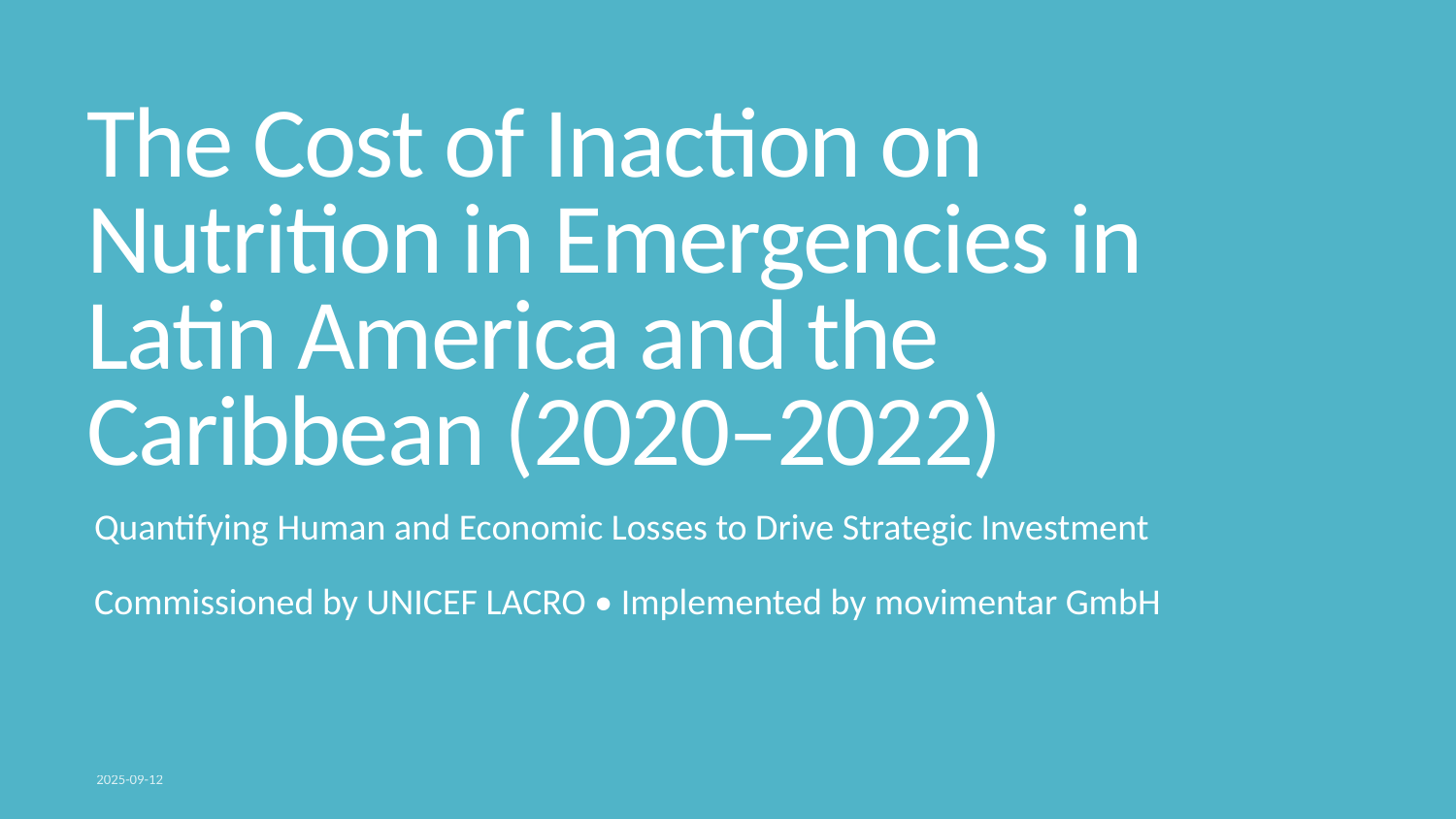

# The Cost of Inaction on Nutrition in Emergencies in Latin America and the Caribbean (2020–2022)
Quantifying Human and Economic Losses to Drive Strategic Investment
Commissioned by UNICEF LACRO • Implemented by movimentar GmbH
2025-09-12